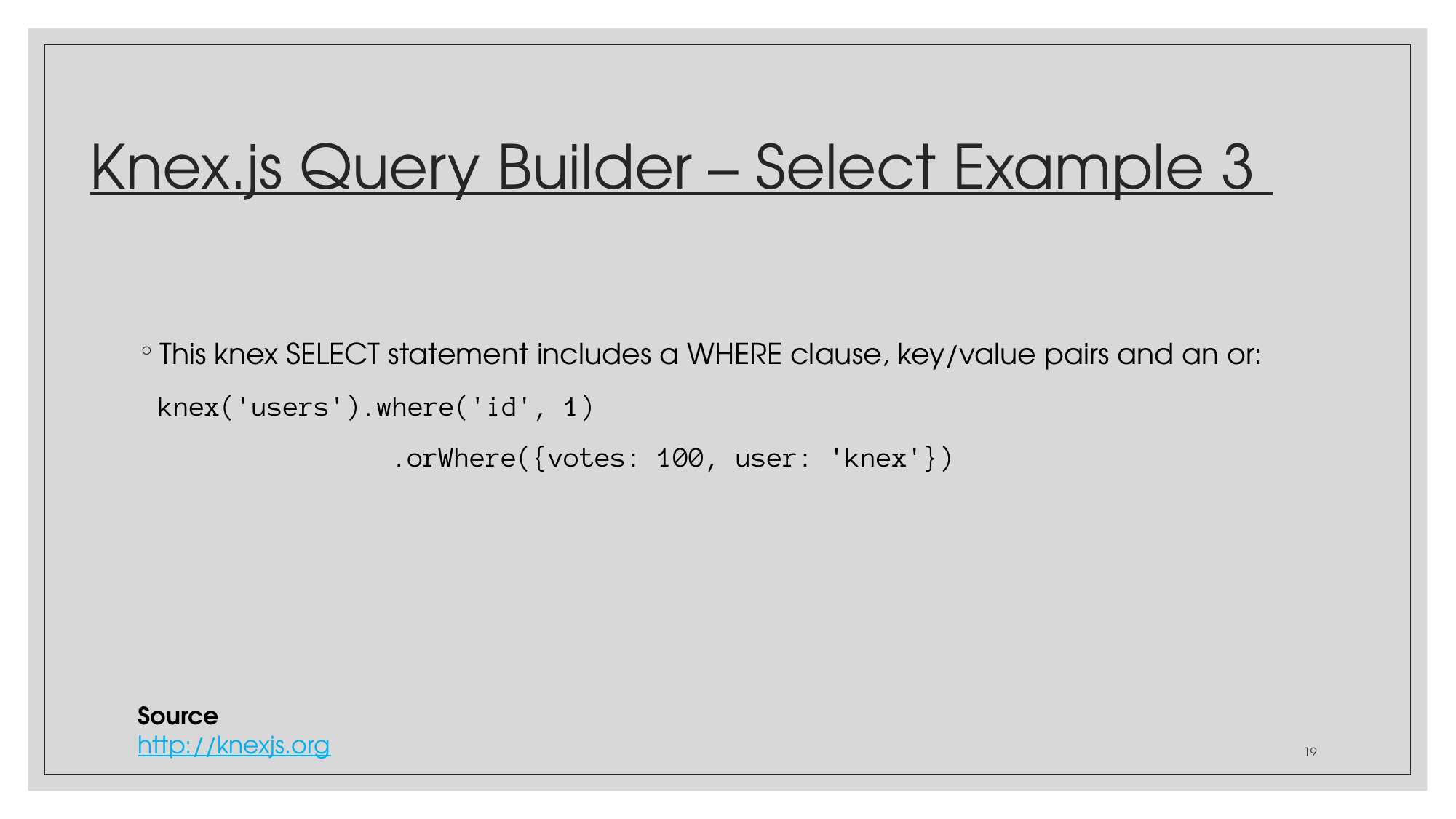

# Knex.js Query Builder – Select Example 3
This knex SELECT statement includes a WHERE clause, key/value pairs and an or:
knex('users').where('id', 1)
		 .orWhere({votes: 100, user: 'knex'})
Source
http://knexjs.org
19